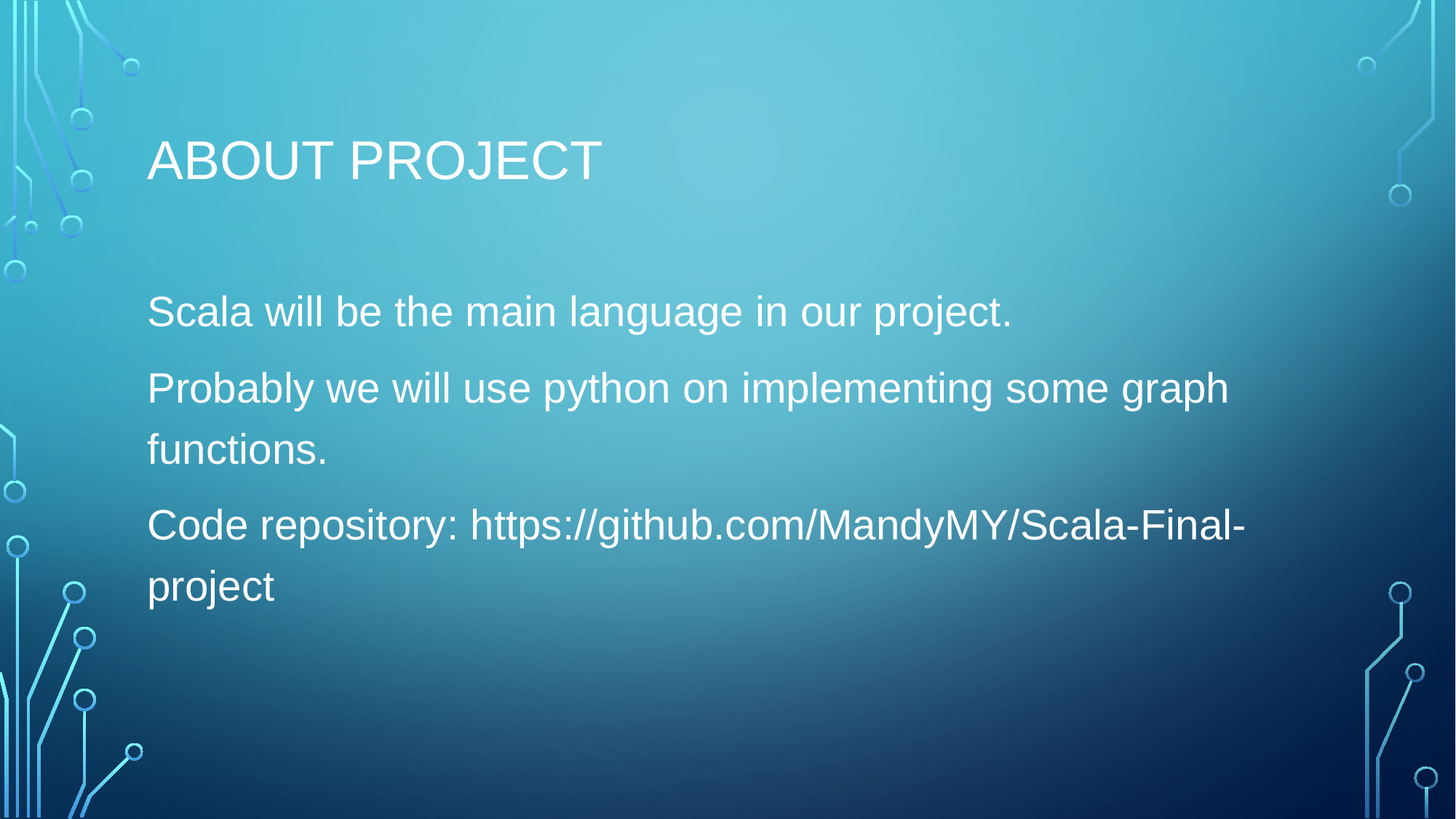

# About Project
Scala will be the main language in our project.
Probably we will use python on implementing some graph functions.
Code repository: https://github.com/MandyMY/Scala-Final-project